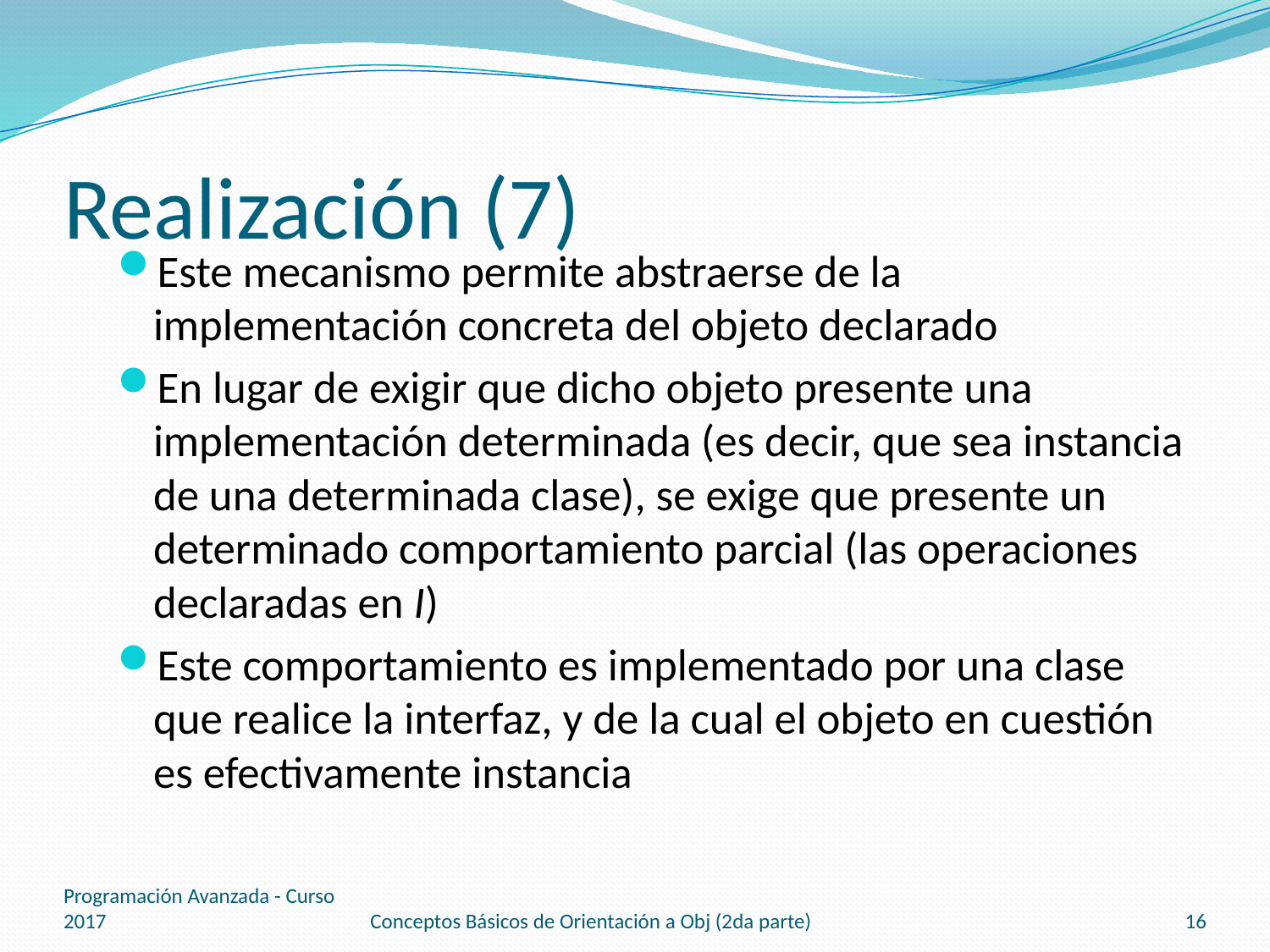

# Realización (7)
Este mecanismo permite abstraerse de la implementación concreta del objeto declarado
En lugar de exigir que dicho objeto presente una implementación determinada (es decir, que sea instancia de una determinada clase), se exige que presente un determinado comportamiento parcial (las operaciones declaradas en I)
Este comportamiento es implementado por una clase que realice la interfaz, y de la cual el objeto en cuestión es efectivamente instancia
Programación Avanzada - Curso 2017
Conceptos Básicos de Orientación a Obj (2da parte)
16